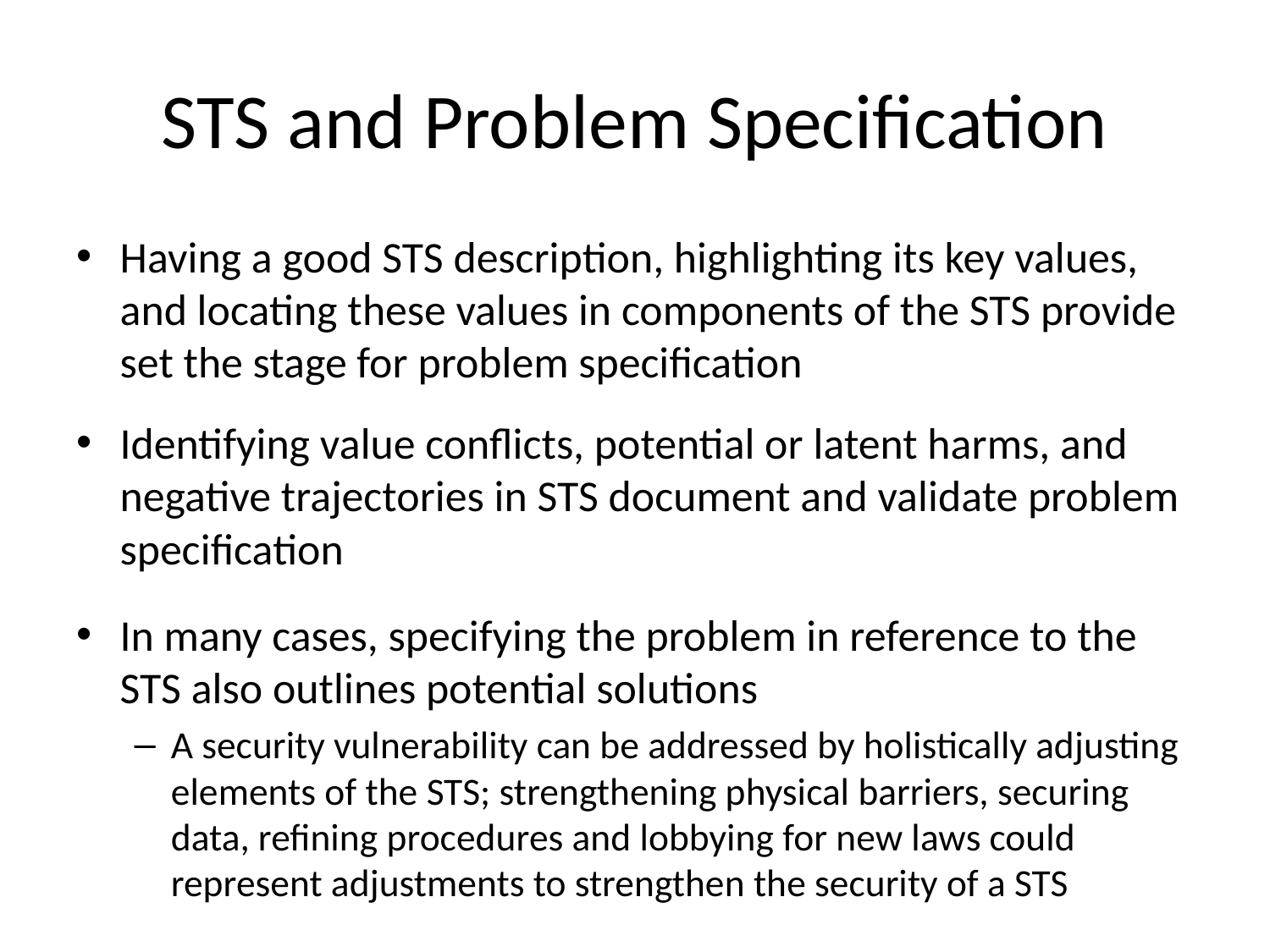

# STS and Problem Specification
Having a good STS description, highlighting its key values, and locating these values in components of the STS provide set the stage for problem specification

Identifying value conflicts, potential or latent harms, and negative trajectories in STS document and validate problem specification

In many cases, specifying the problem in reference to the STS also outlines potential solutions
A security vulnerability can be addressed by holistically adjusting elements of the STS; strengthening physical barriers, securing data, refining procedures and lobbying for new laws could represent adjustments to strengthen the security of a STS